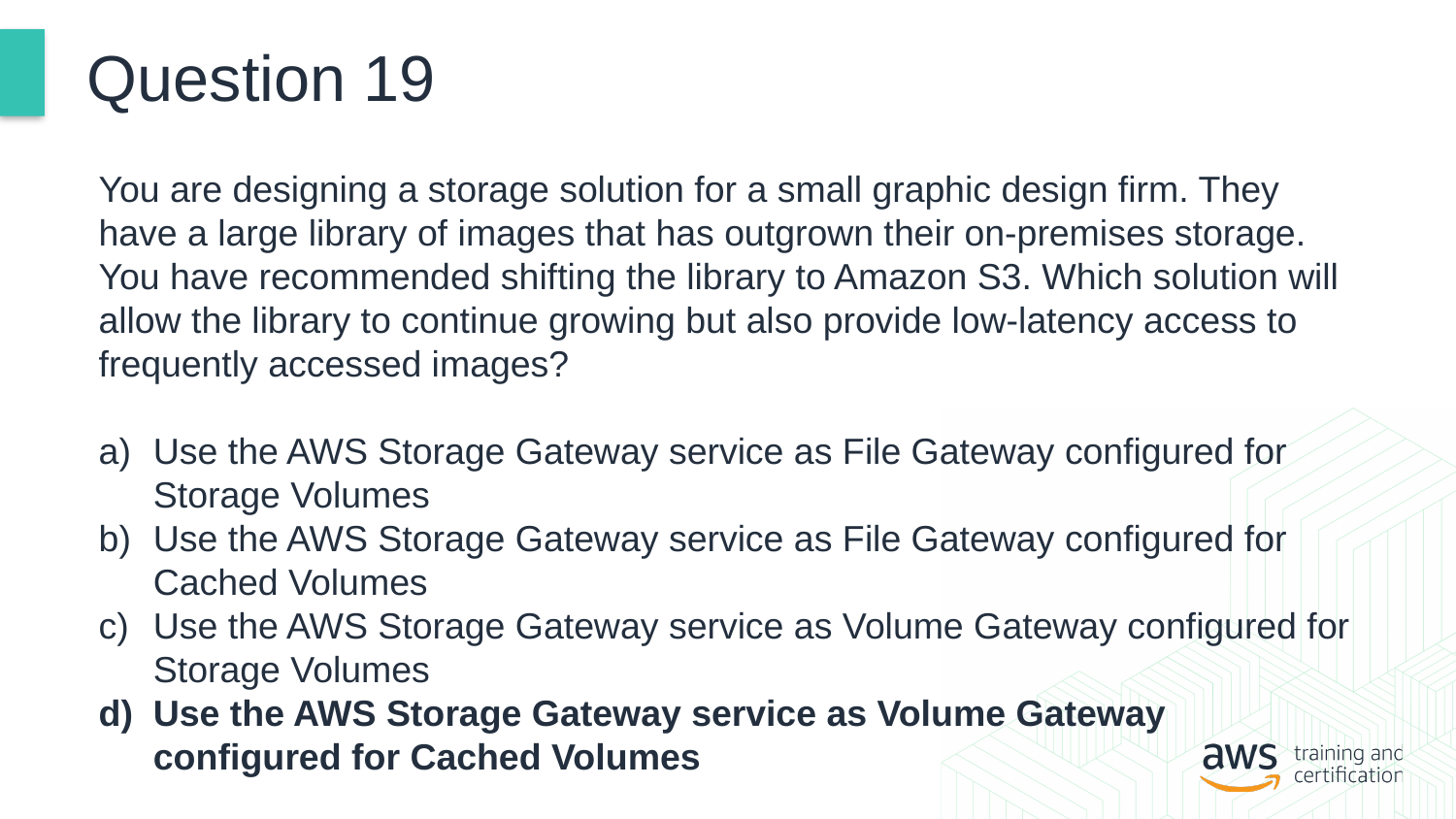

# Question 19
You are designing a storage solution for a small graphic design firm. They have a large library of images that has outgrown their on-premises storage. You have recommended shifting the library to Amazon S3. Which solution will allow the library to continue growing but also provide low-latency access to frequently accessed images?

Use the AWS Storage Gateway service as File Gateway configured for Storage Volumes
Use the AWS Storage Gateway service as File Gateway configured for Cached Volumes
Use the AWS Storage Gateway service as Volume Gateway configured for Storage Volumes
Use the AWS Storage Gateway service as Volume Gateway configured for Cached Volumes